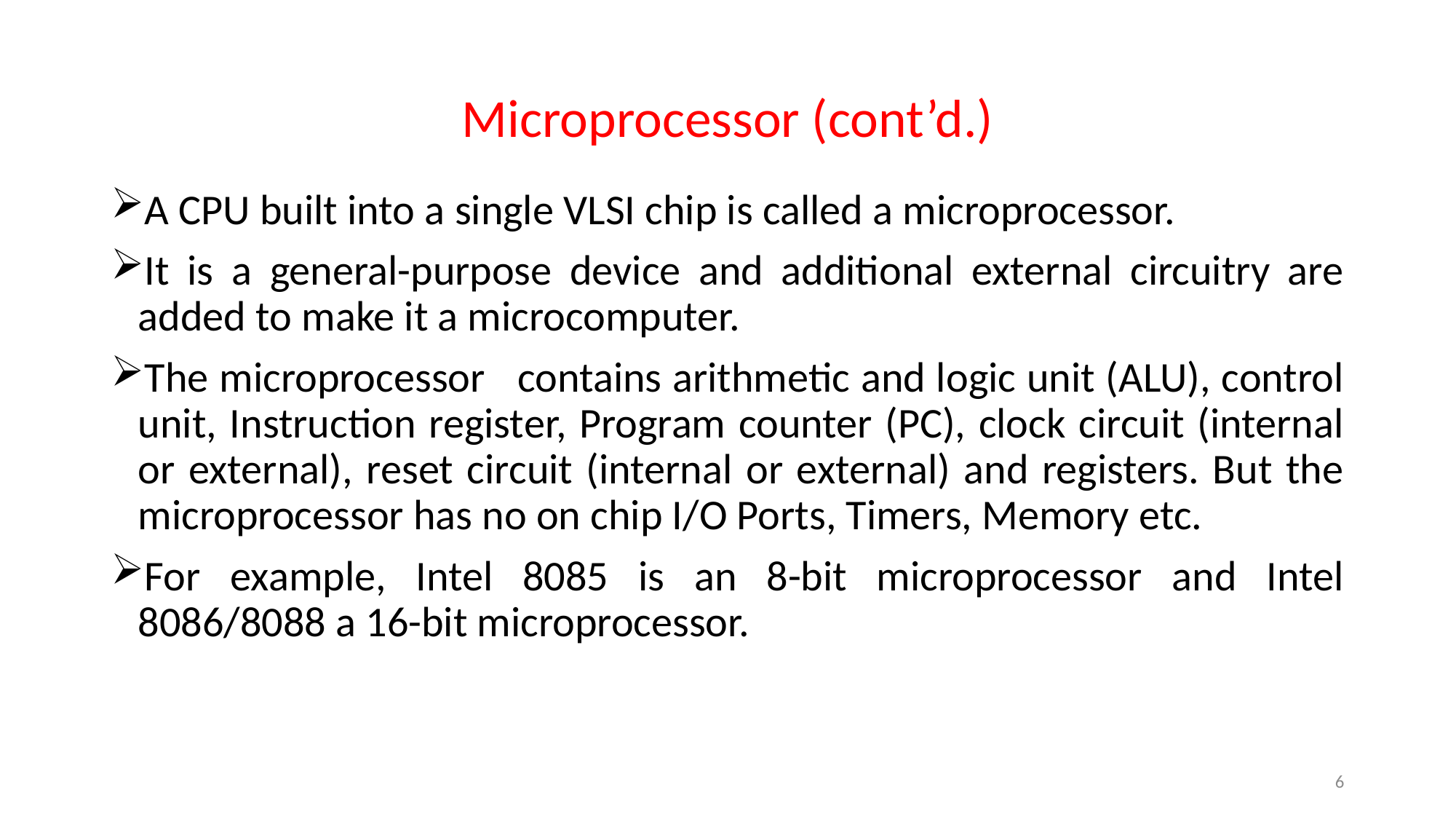

# Microprocessor (cont’d.)
A CPU built into a single VLSI chip is called a microprocessor.
It is a general-purpose device and additional external circuitry are added to make it a microcomputer.
The microprocessor   contains arithmetic and logic unit (ALU), control unit, Instruction register, Program counter (PC), clock circuit (internal or external), reset circuit (internal or external) and registers. But the microprocessor has no on chip I/O Ports, Timers, Memory etc.
For example, Intel 8085 is an 8-bit microprocessor and Intel 8086/8088 a 16-bit microprocessor.
6